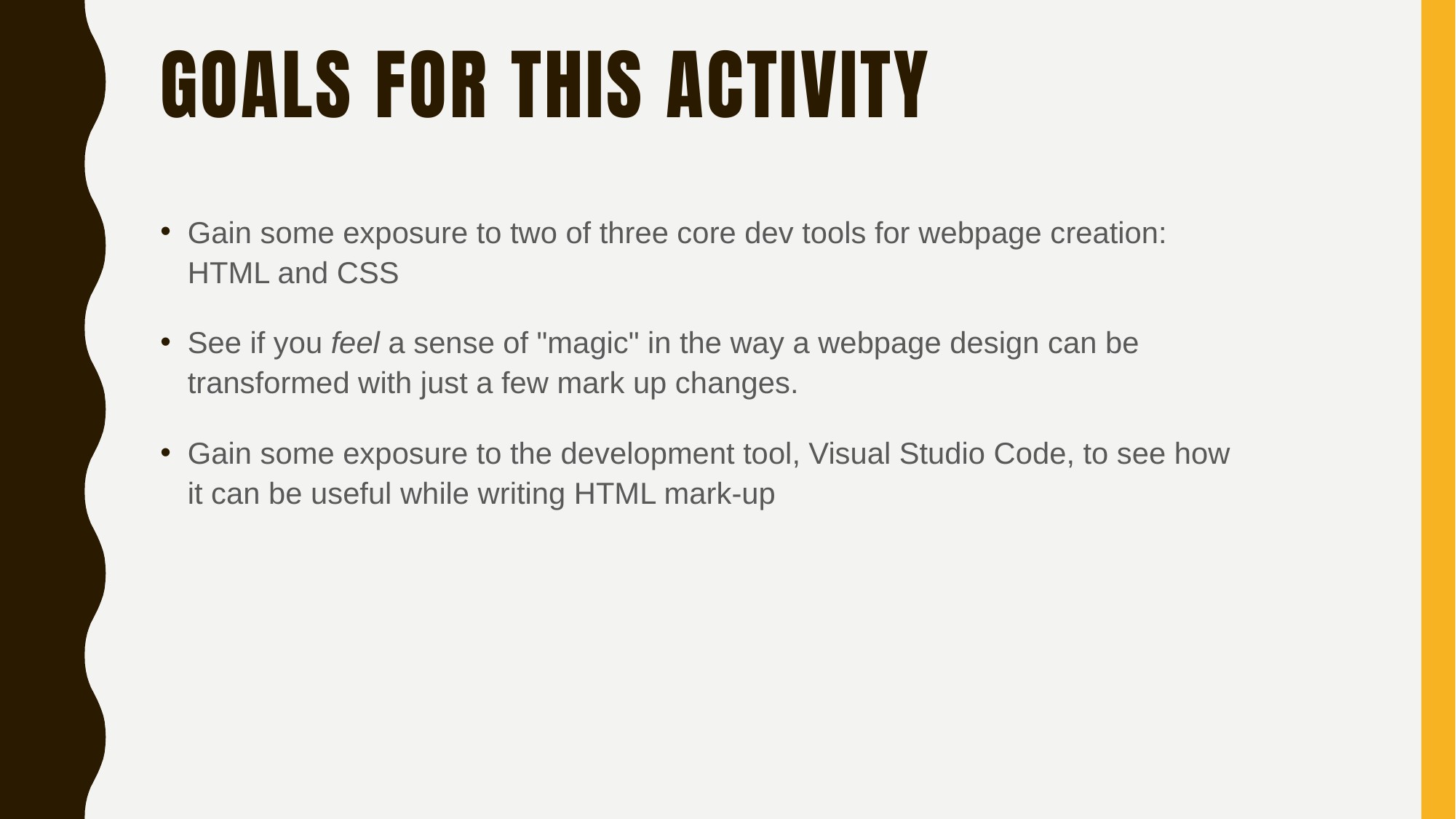

# Goals for This activity
Gain some exposure to two of three core dev tools for webpage creation:
HTML and CSS
See if you feel a sense of "magic" in the way a webpage design can be transformed with just a few mark up changes.
Gain some exposure to the development tool, Visual Studio Code, to see how it can be useful while writing HTML mark-up